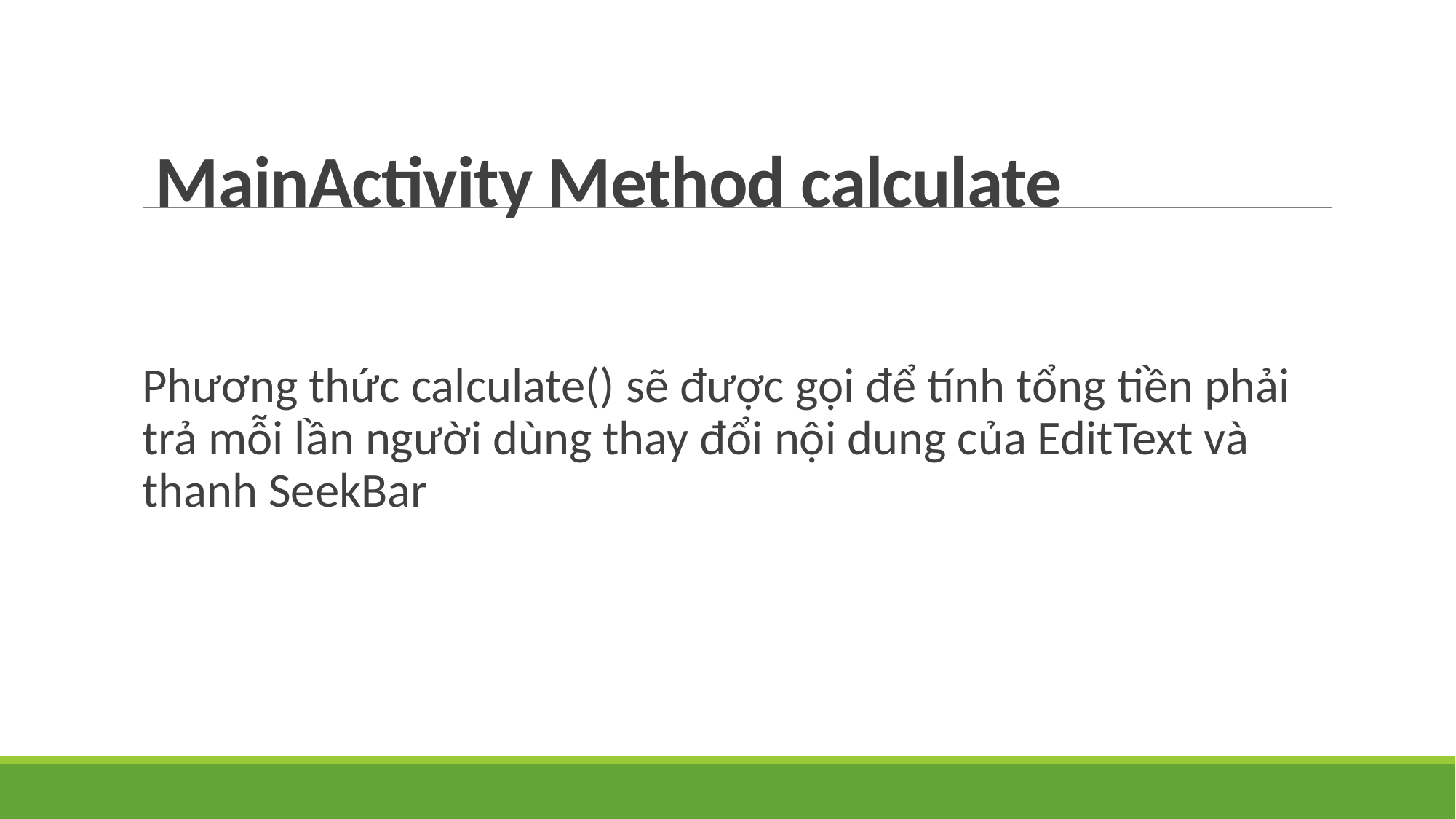

# MainActivity Method calculate
Phương thức calculate() sẽ được gọi để tính tổng tiền phải trả mỗi lần người dùng thay đổi nội dung của EditText và thanh SeekBar